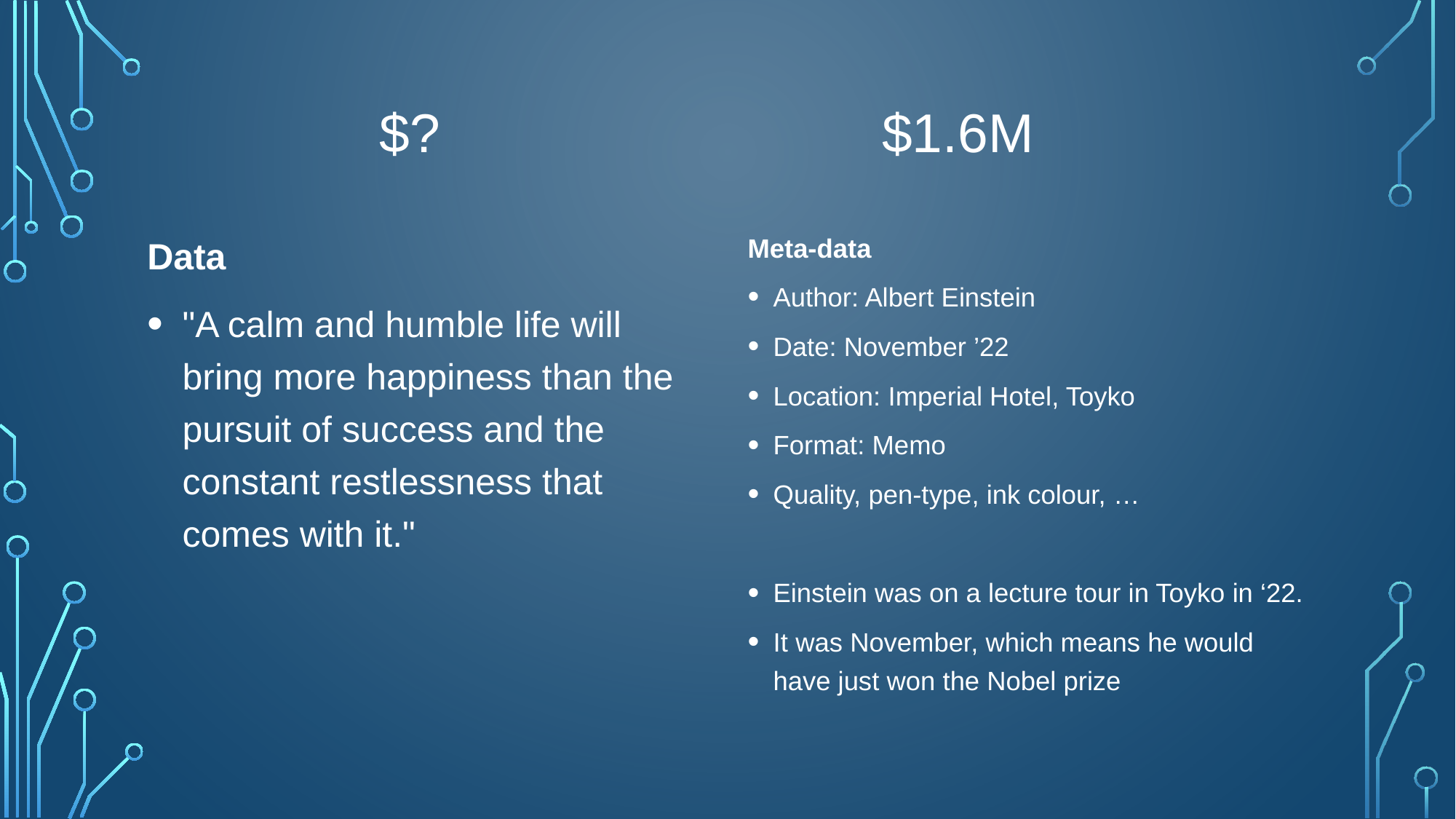

# $?
$1.6m
Data
"A calm and humble life will bring more happiness than the pursuit of success and the constant restlessness that comes with it."

Meta-data
Author: Albert Einstein
Date: November ’22
Location: Imperial Hotel, Toyko
Format: Memo
Quality, pen-type, ink colour, …

Einstein was on a lecture tour in Toyko in ‘22.
It was November, which means he would have just won the Nobel prize